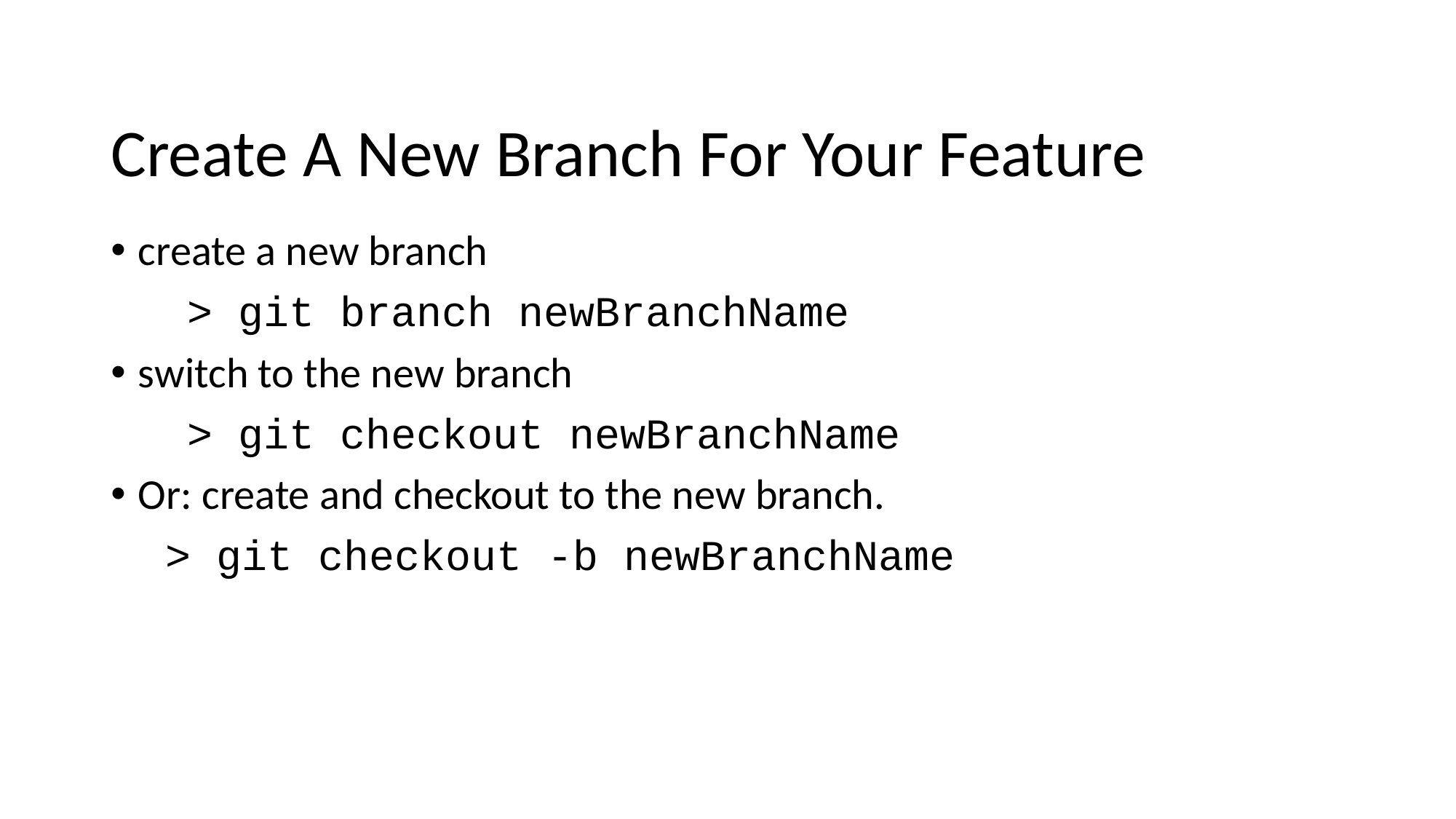

# Create A New Branch For Your Feature
create a new branch
   > git branch newBranchName
switch to the new branch
   > git checkout newBranchName
Or: create and checkout to the new branch.
> git checkout -b newBranchName